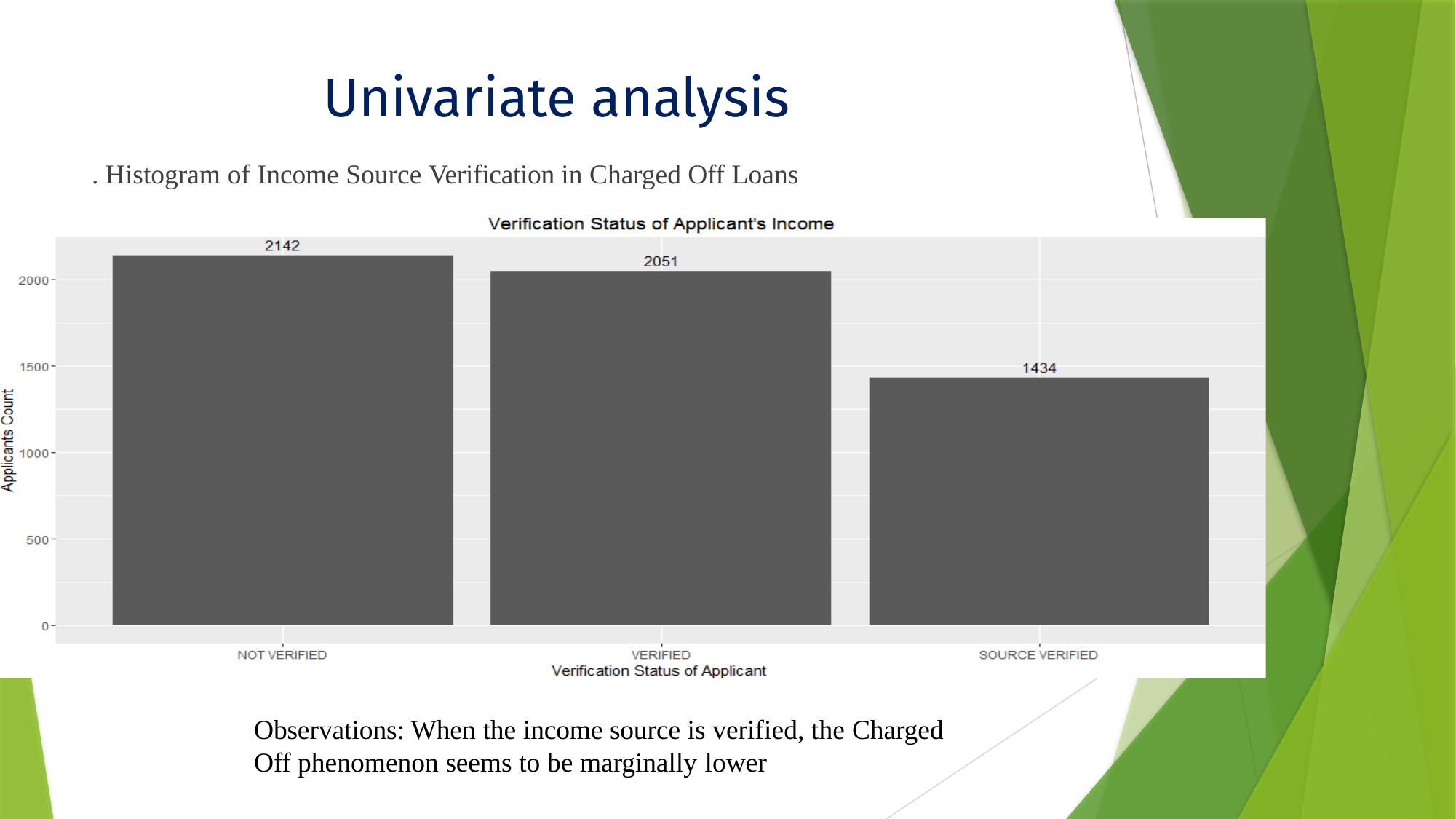

# Univariate analysis
. Histogram of Income Source Verification in Charged Off Loans

Observations: When the income source is verified, the Charged Off phenomenon seems to be marginally lower